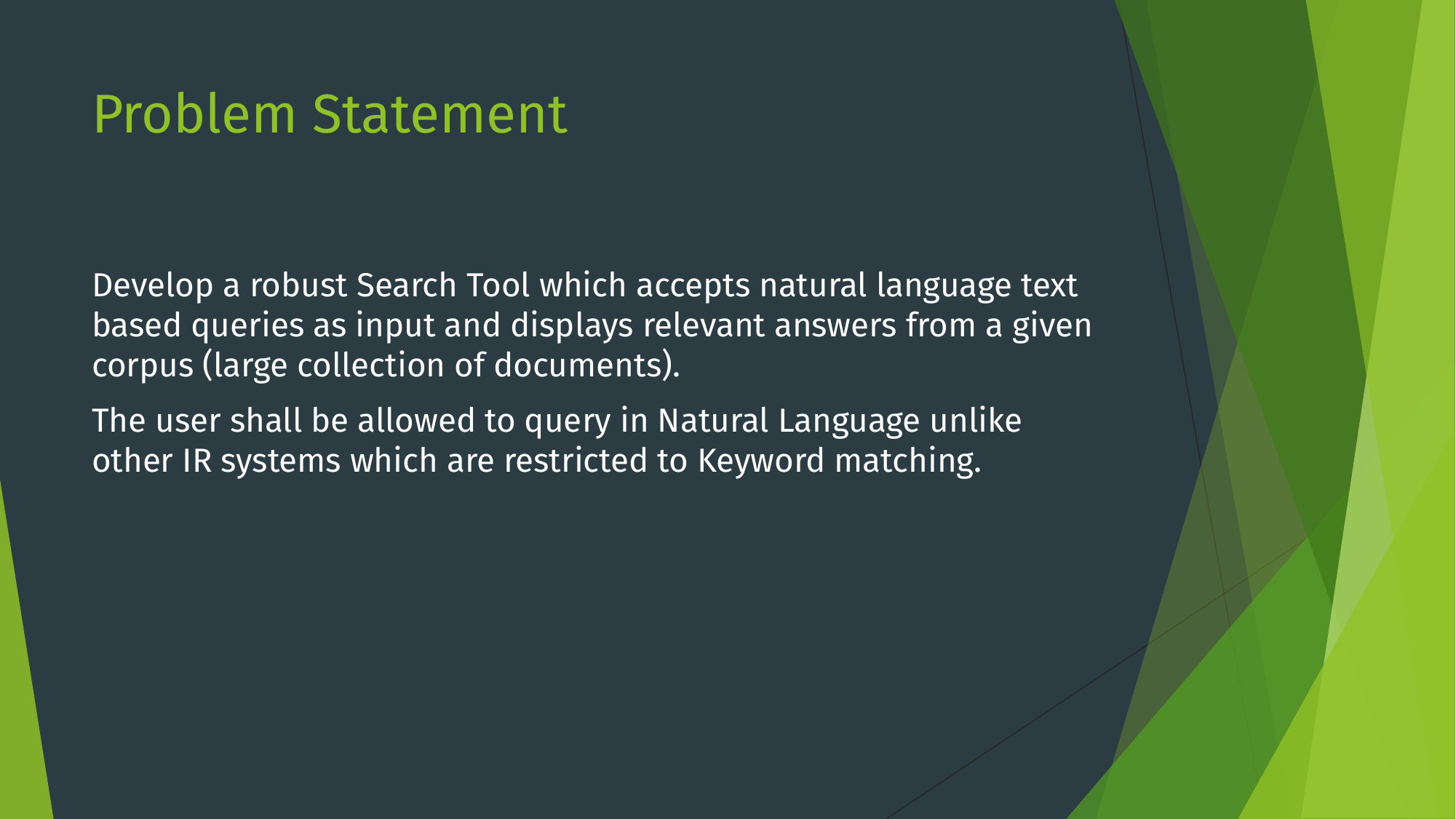

# Problem Statement
Develop a robust Search Tool which accepts natural language text based queries as input and displays relevant answers from a given corpus (large collection of documents).
The user shall be allowed to query in Natural Language unlike other IR systems which are restricted to Keyword matching.